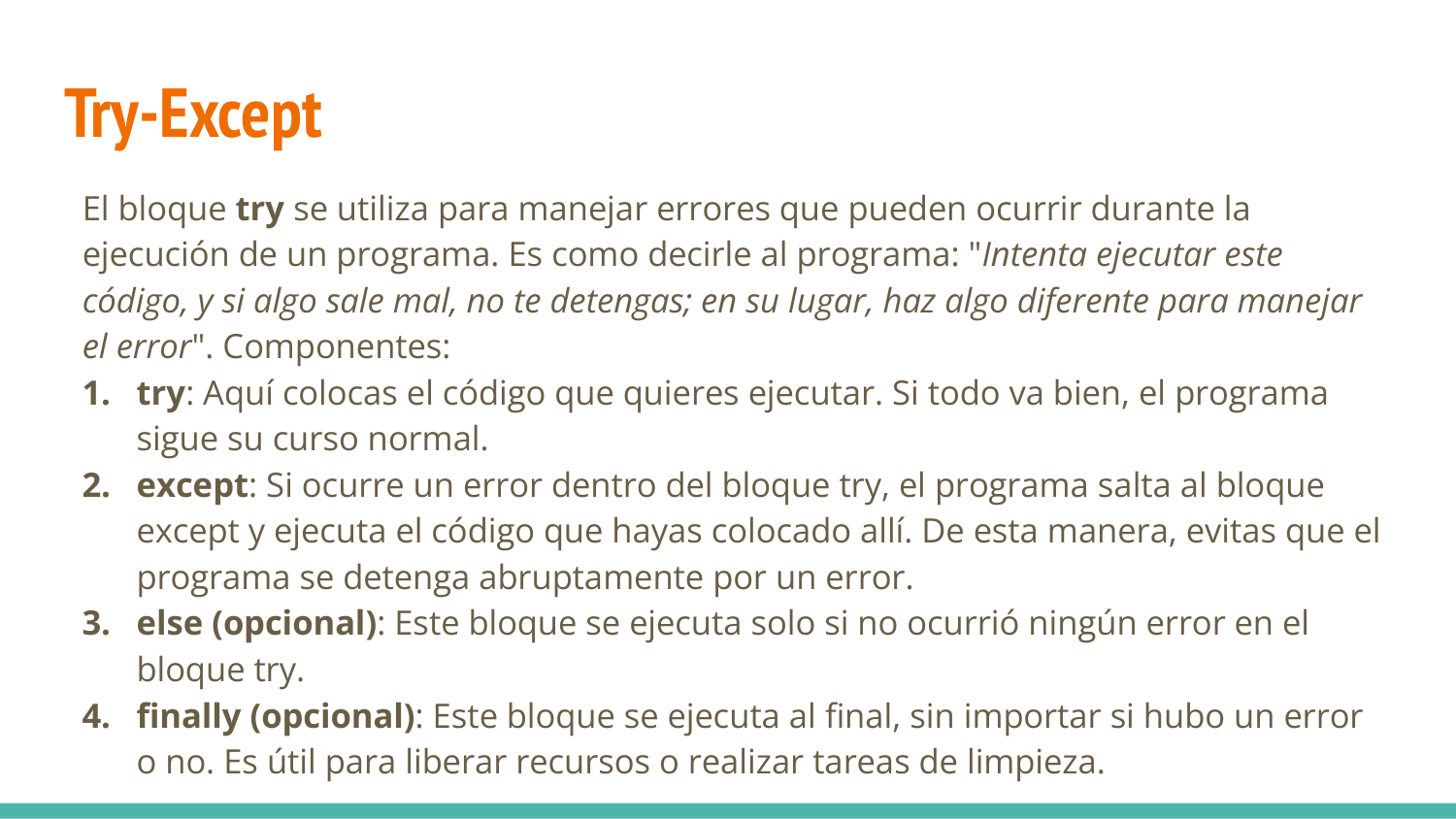

# Try-Except
El bloque try se utiliza para manejar errores que pueden ocurrir durante la ejecución de un programa. Es como decirle al programa: "Intenta ejecutar este código, y si algo sale mal, no te detengas; en su lugar, haz algo diferente para manejar el error". Componentes:
try: Aquí colocas el código que quieres ejecutar. Si todo va bien, el programa sigue su curso normal.
except: Si ocurre un error dentro del bloque try, el programa salta al bloque except y ejecuta el código que hayas colocado allí. De esta manera, evitas que el programa se detenga abruptamente por un error.
else (opcional): Este bloque se ejecuta solo si no ocurrió ningún error en el bloque try.
finally (opcional): Este bloque se ejecuta al final, sin importar si hubo un error o no. Es útil para liberar recursos o realizar tareas de limpieza.